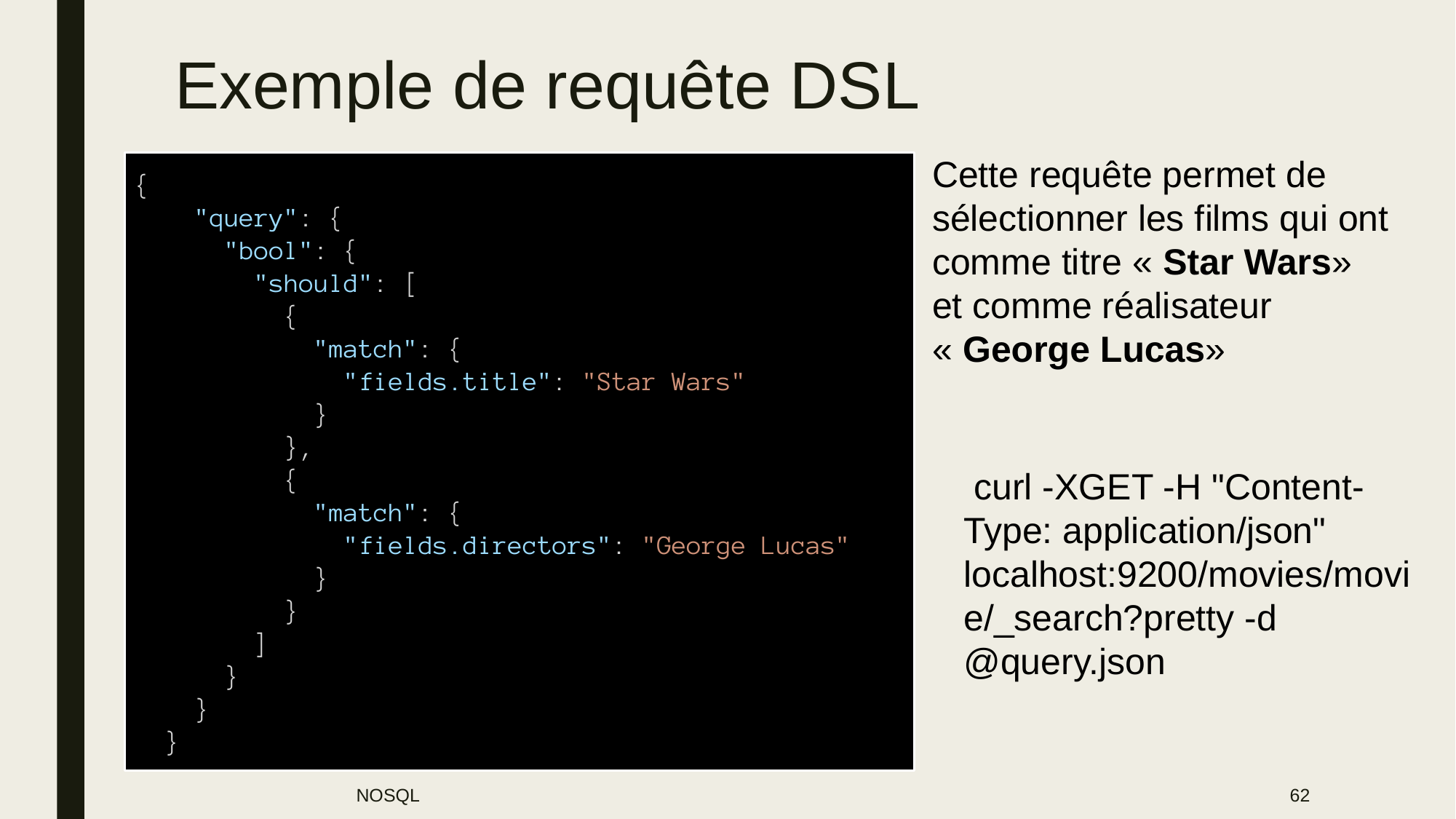

# Exemple de requête DSL
Cette requête permet de sélectionner les films qui ont comme titre « Star Wars» et comme réalisateur « George Lucas»
{
    "query": {
      "bool": {
        "should": [
          {
            "match": {
              "fields.title": "Star Wars"
            }
          },
          {
            "match": {
              "fields.directors": "George Lucas"
            }
          }
        ]
      }
    }
  }

 curl -XGET -H "Content-Type: application/json" localhost:9200/movies/movie/_search?pretty -d @query.json

NOSQL
62